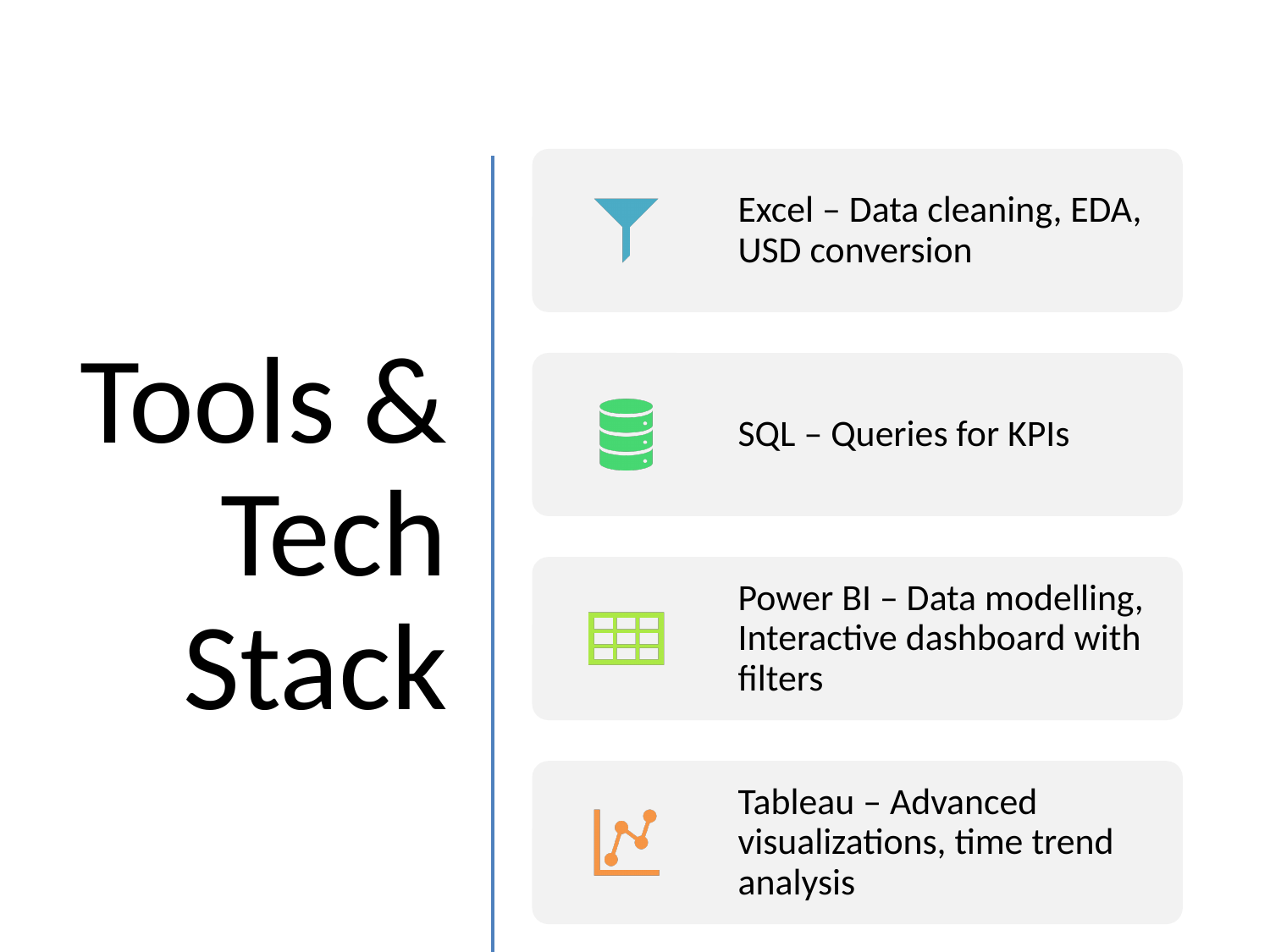

# Tools & Tech Stack
Excel – Data cleaning, EDA, USD conversion
SQL – Queries for KPIs
Power BI – Data modelling, Interactive dashboard with filters
Tableau – Advanced visualizations, time trend analysis